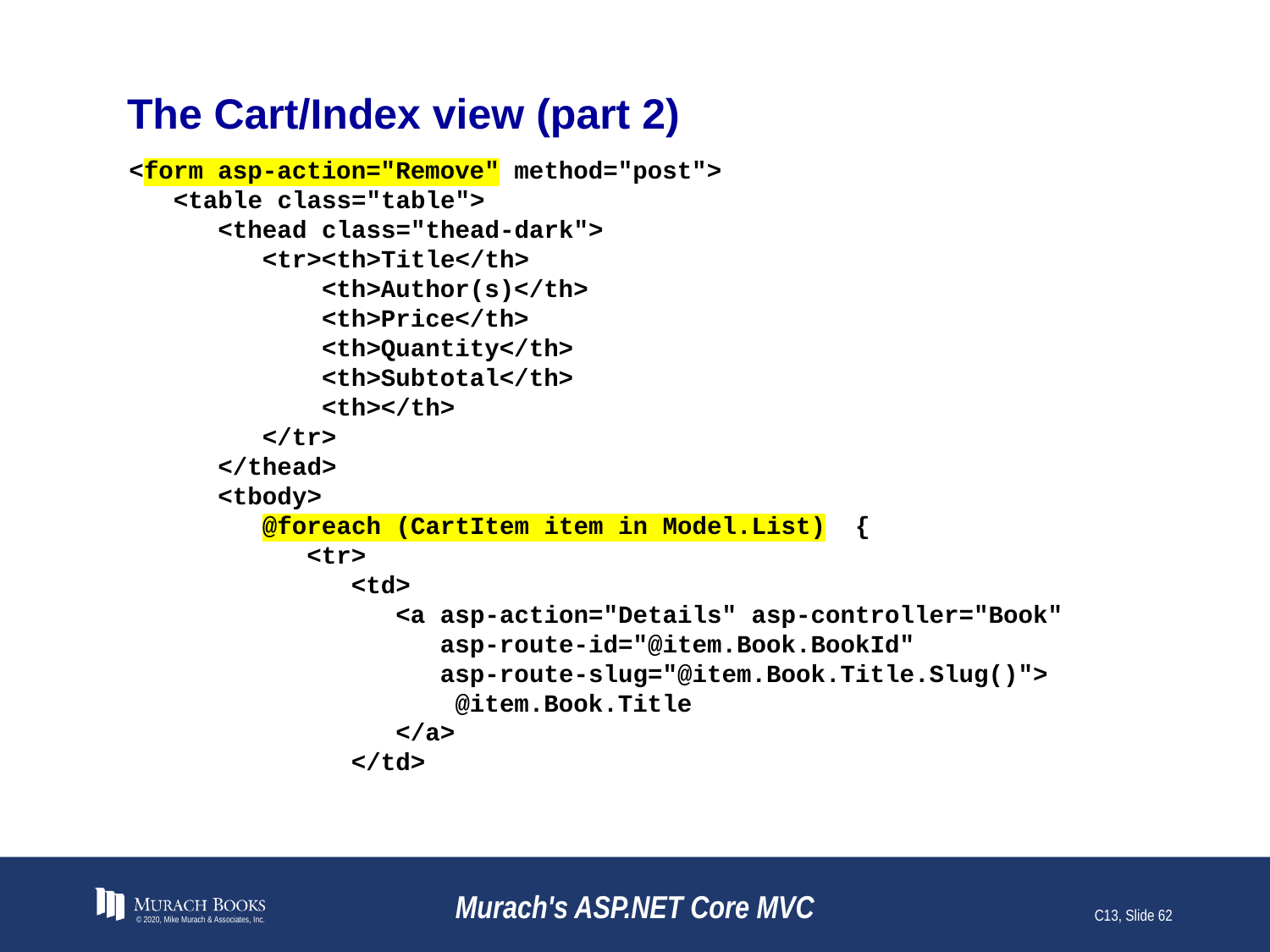

# The Cart/Index view (part 2)
<form asp-action="Remove" method="post">
   <table class="table">
      <thead class="thead-dark">
         <tr><th>Title</th>
             <th>Author(s)</th>
             <th>Price</th>
             <th>Quantity</th>
             <th>Subtotal</th>
             <th></th>
         </tr>
      </thead>
      <tbody>
         @foreach (CartItem item in Model.List)  {
            <tr>
               <td>
                  <a asp-action="Details" asp-controller="Book"
                     asp-route-id="@item.Book.BookId"
                     asp-route-slug="@item.Book.Title.Slug()">
                      @item.Book.Title
                  </a>
               </td>

© 2020, Mike Murach & Associates, Inc.
Murach's ASP.NET Core MVC

C13, Slide 62